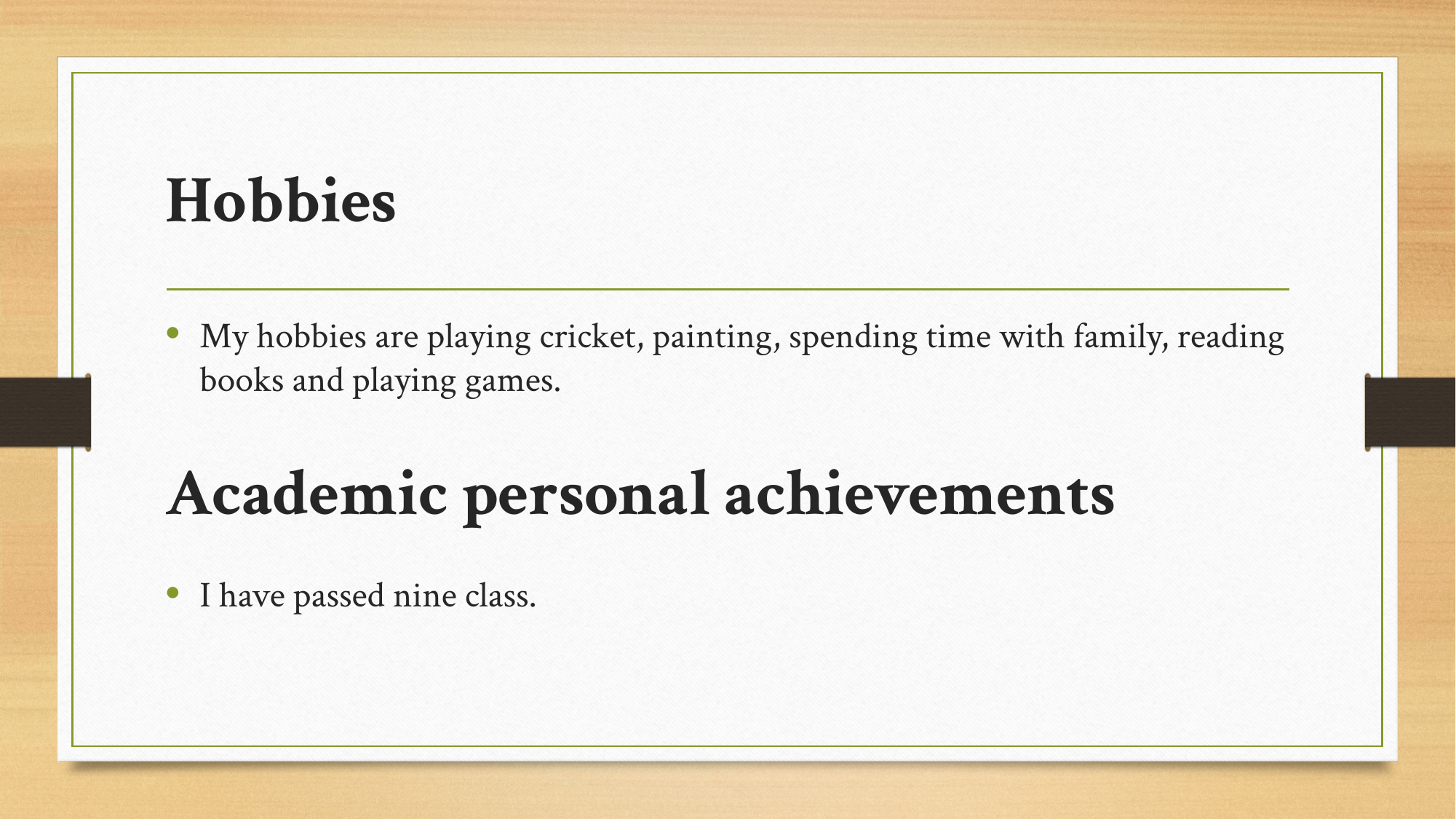

# Hobbies
My hobbies are playing cricket, painting, spending time with family, reading books and playing games.
Academic personal achievements
I have passed nine class.